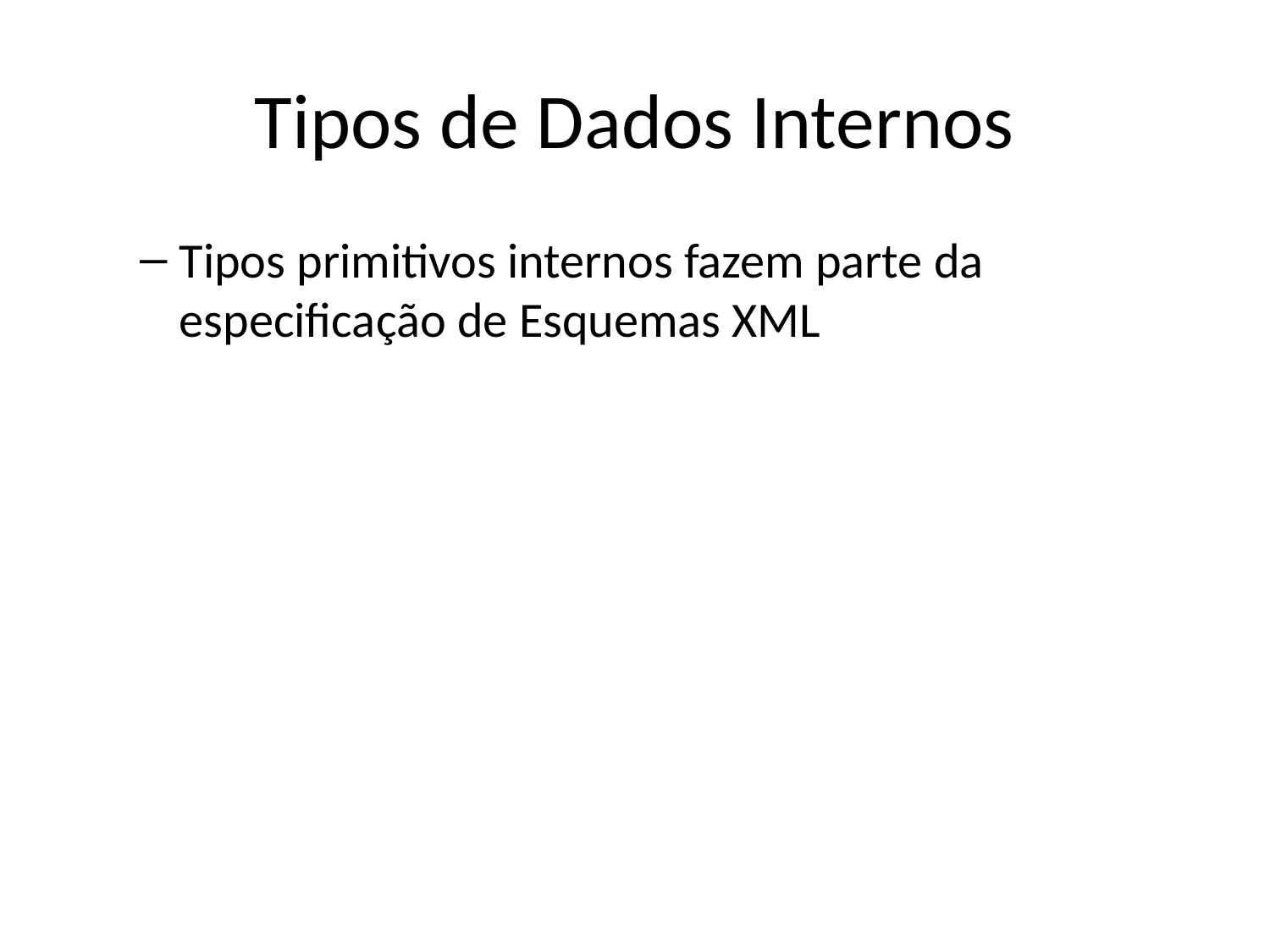

# Tipos de Dados Internos
Tipos primitivos internos fazem parte da especificação de Esquemas XML